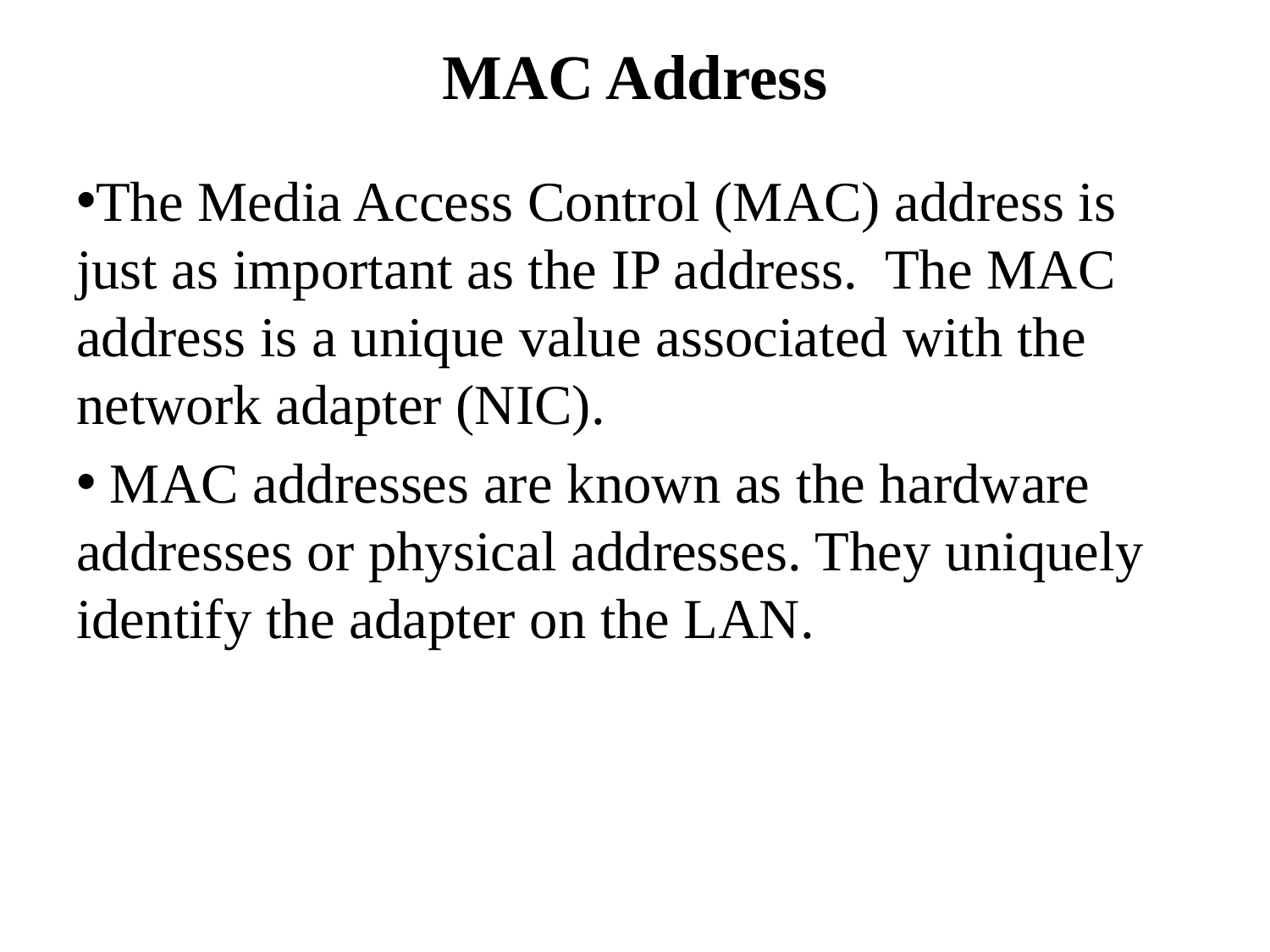

# MAC Address
The Media Access Control (MAC) address is just as important as the IP address.  The MAC address is a unique value associated with the network adapter (NIC).
 MAC addresses are known as the hardware addresses or physical addresses. They uniquely identify the adapter on the LAN.